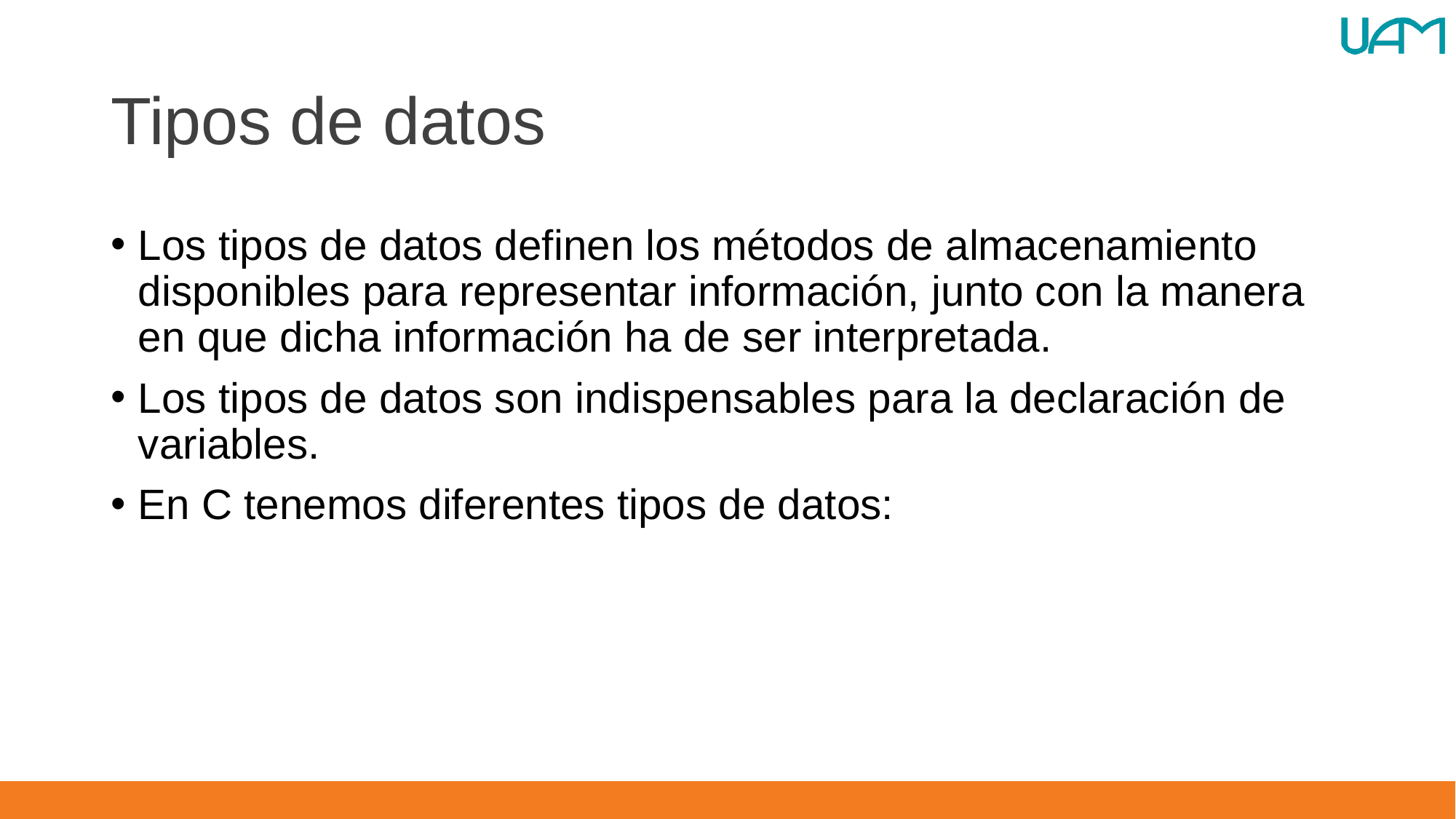

# Tipos de datos
Los tipos de datos definen los métodos de almacenamiento disponibles para representar información, junto con la manera en que dicha información ha de ser interpretada.
Los tipos de datos son indispensables para la declaración de variables.
En C tenemos diferentes tipos de datos: